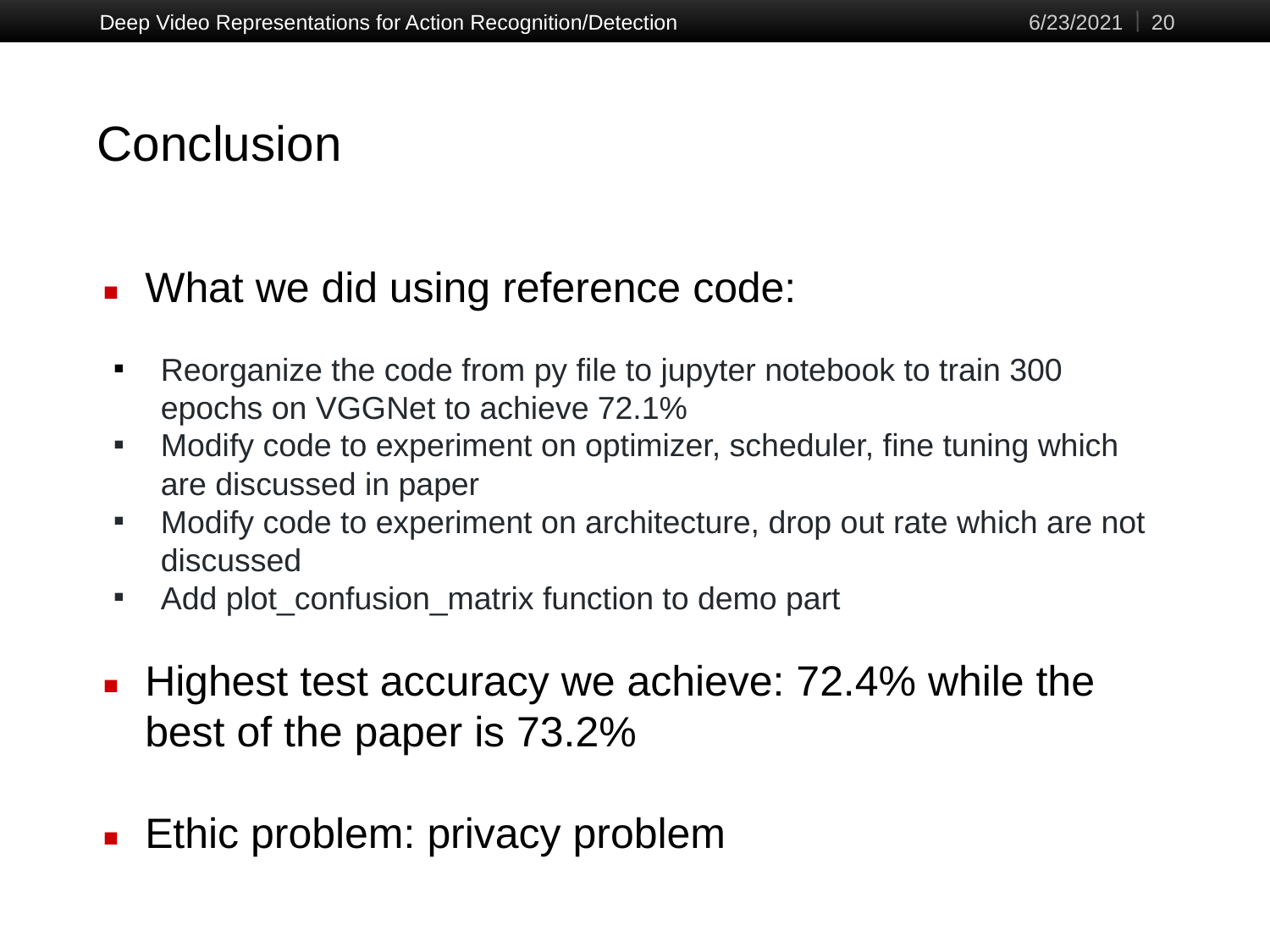

Deep Video Representations for Action Recognition/Detection
6/23/2021
20
# Conclusion
What we did using reference code:

Reorganize the code from py file to jupyter notebook to train 300 epochs on VGGNet to achieve 72.1%
Modify code to experiment on optimizer, scheduler, fine tuning which are discussed in paper
Modify code to experiment on architecture, drop out rate which are not discussed
Add plot_confusion_matrix function to demo part

Highest test accuracy we achieve: 72.4% while the best of the paper is 73.2%

Ethic problem: privacy problem